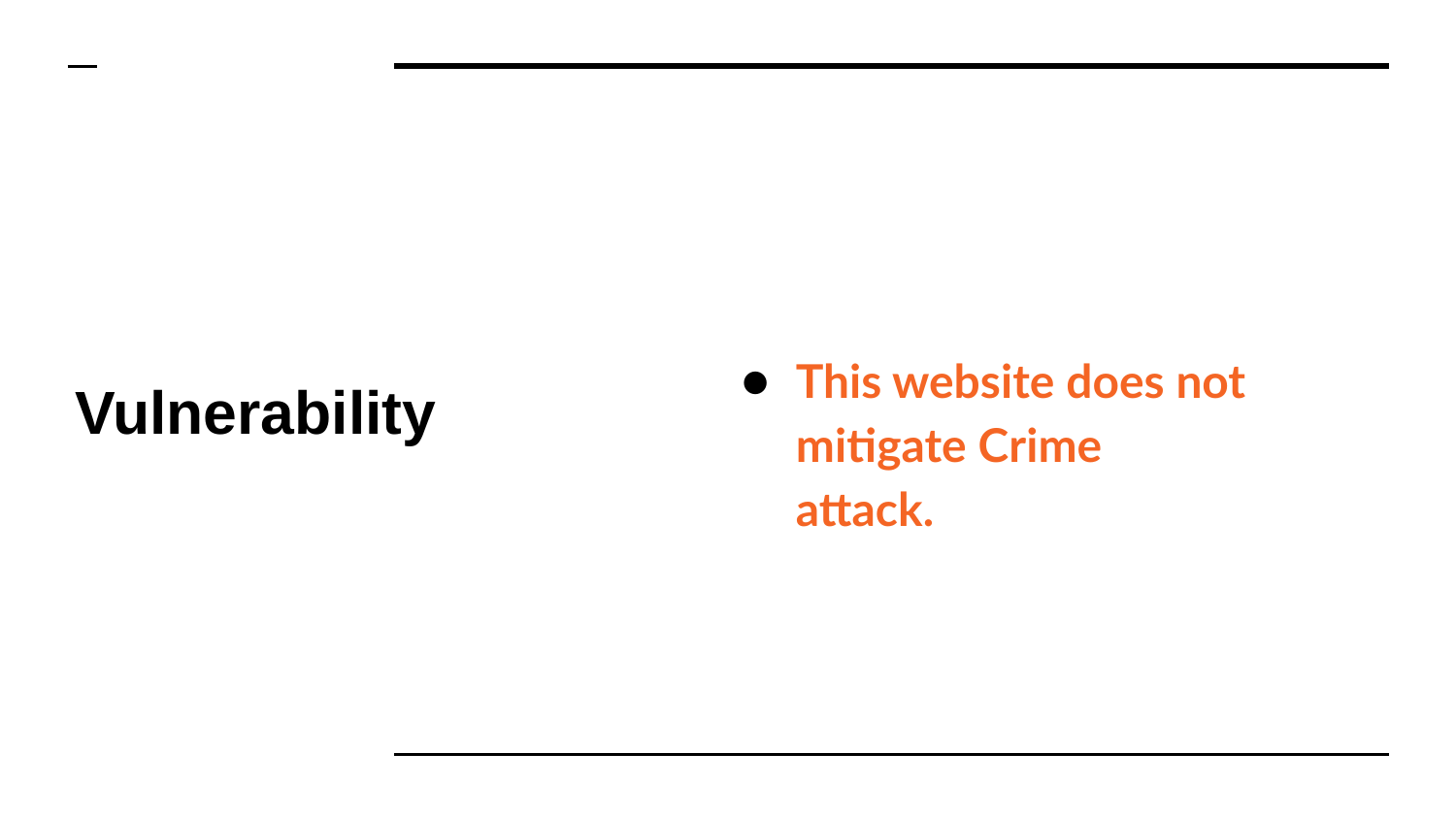

This website does not mitigate Crime attack.
# Vulnerability